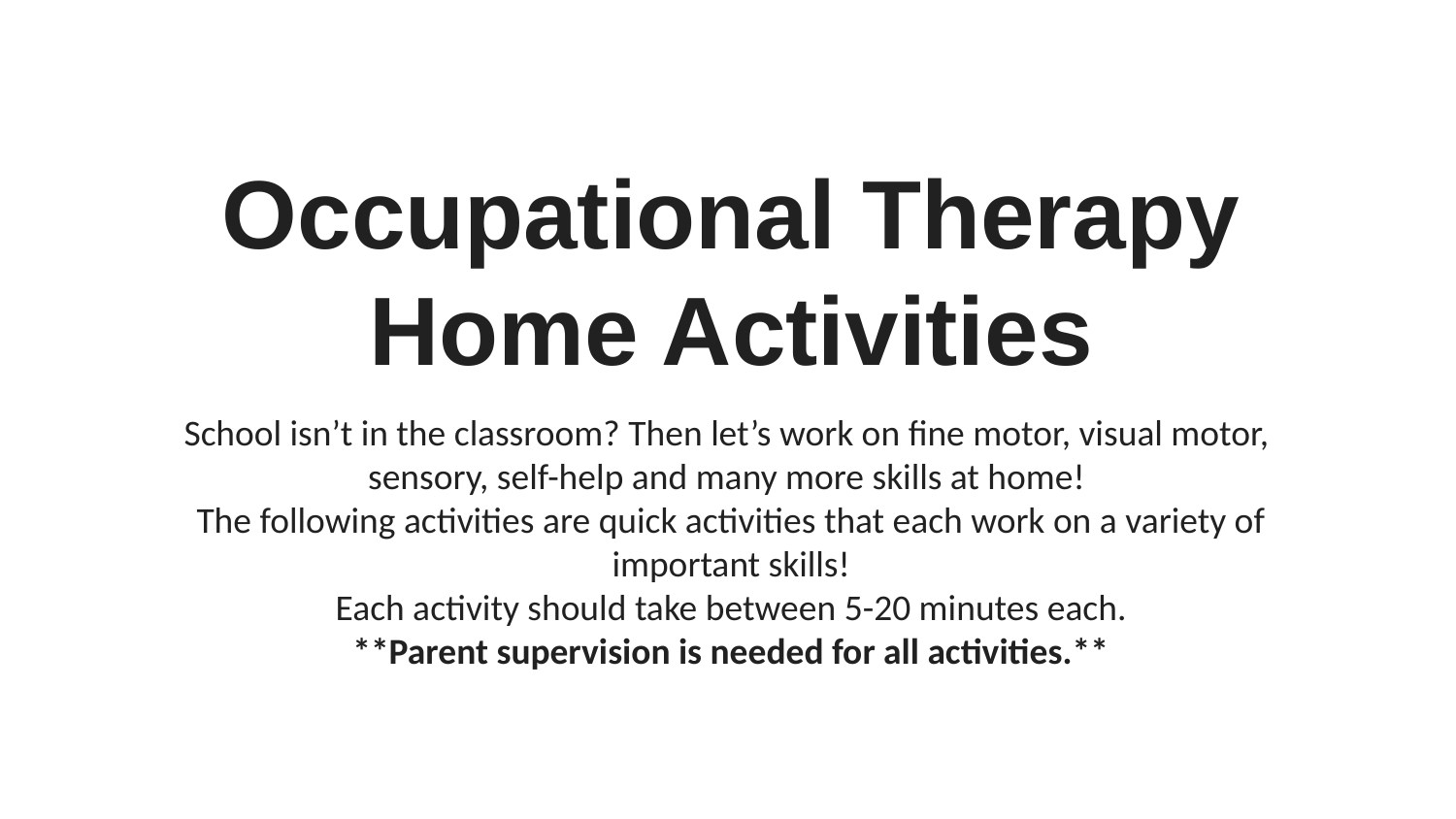

# Occupational Therapy
Home Activities

School isn’t in the classroom? Then let’s work on fine motor, visual motor,
sensory, self-help and many more skills at home!
The following activities are quick activities that each work on a variety of important skills!
 Each activity should take between 5-20 minutes each.
**Parent supervision is needed for all activities.**